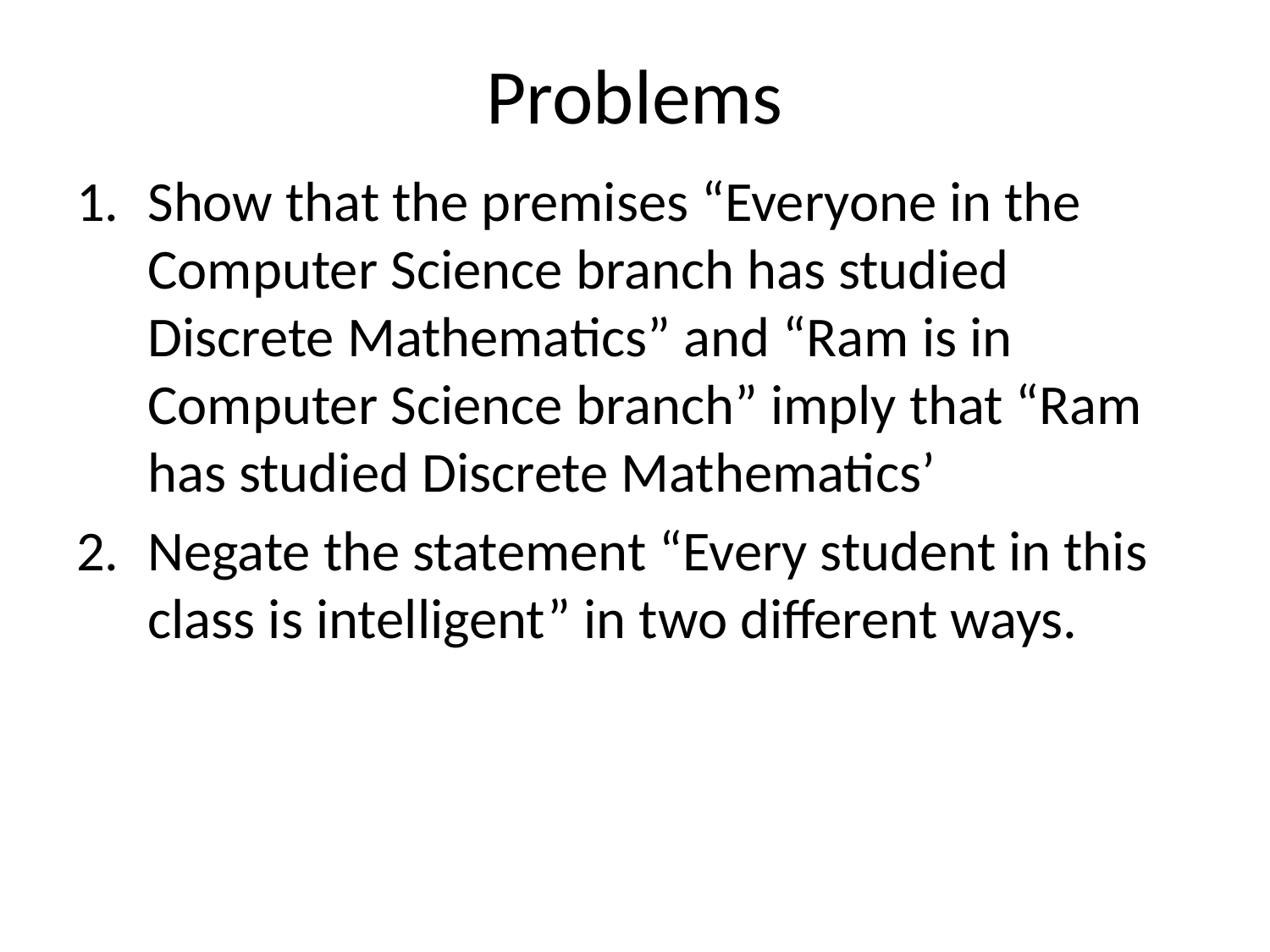

# Problems
Show that the premises “Everyone in the Computer Science branch has studied Discrete Mathematics” and “Ram is in Computer Science branch” imply that “Ram has studied Discrete Mathematics’
Negate the statement “Every student in this class is intelligent” in two different ways.